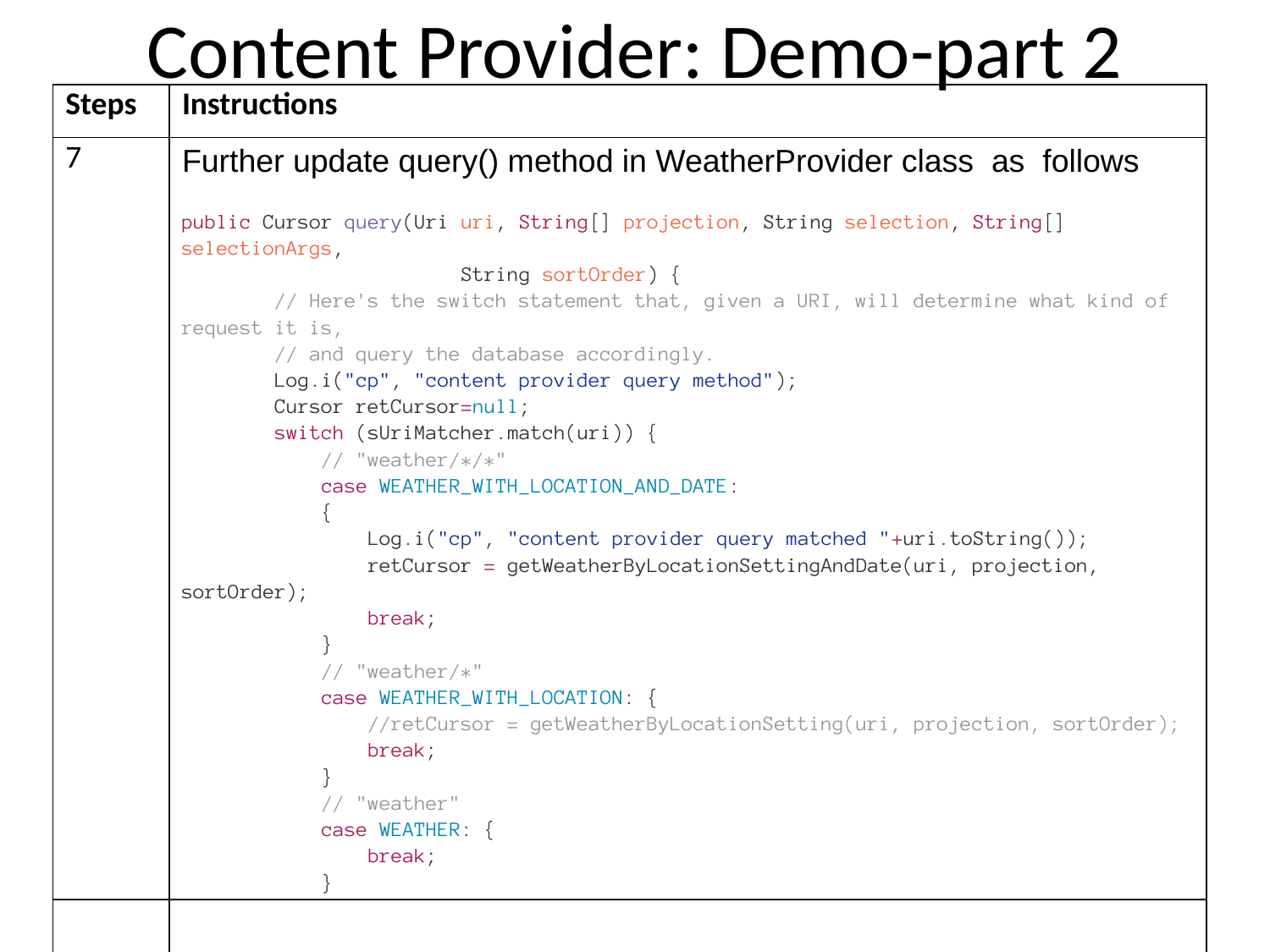

# Content Provider: Demo-part 2
| Steps | Instructions |
| --- | --- |
| 7 | Further update query() method in WeatherProvider class as follows public Cursor query(Uri uri, String[] projection, String selection, String[] selectionArgs, String sortOrder) { // Here's the switch statement that, given a URI, will determine what kind of request it is, // and query the database accordingly. Log.i("cp", "content provider query method"); Cursor retCursor=null; switch (sUriMatcher.match(uri)) { // "weather/\*/\*" case WEATHER\_WITH\_LOCATION\_AND\_DATE: { Log.i("cp", "content provider query matched "+uri.toString()); retCursor = getWeatherByLocationSettingAndDate(uri, projection, sortOrder); break; } // "weather/\*" case WEATHER\_WITH\_LOCATION: { //retCursor = getWeatherByLocationSetting(uri, projection, sortOrder); break; } // "weather" case WEATHER: { break; } |
|  |  |